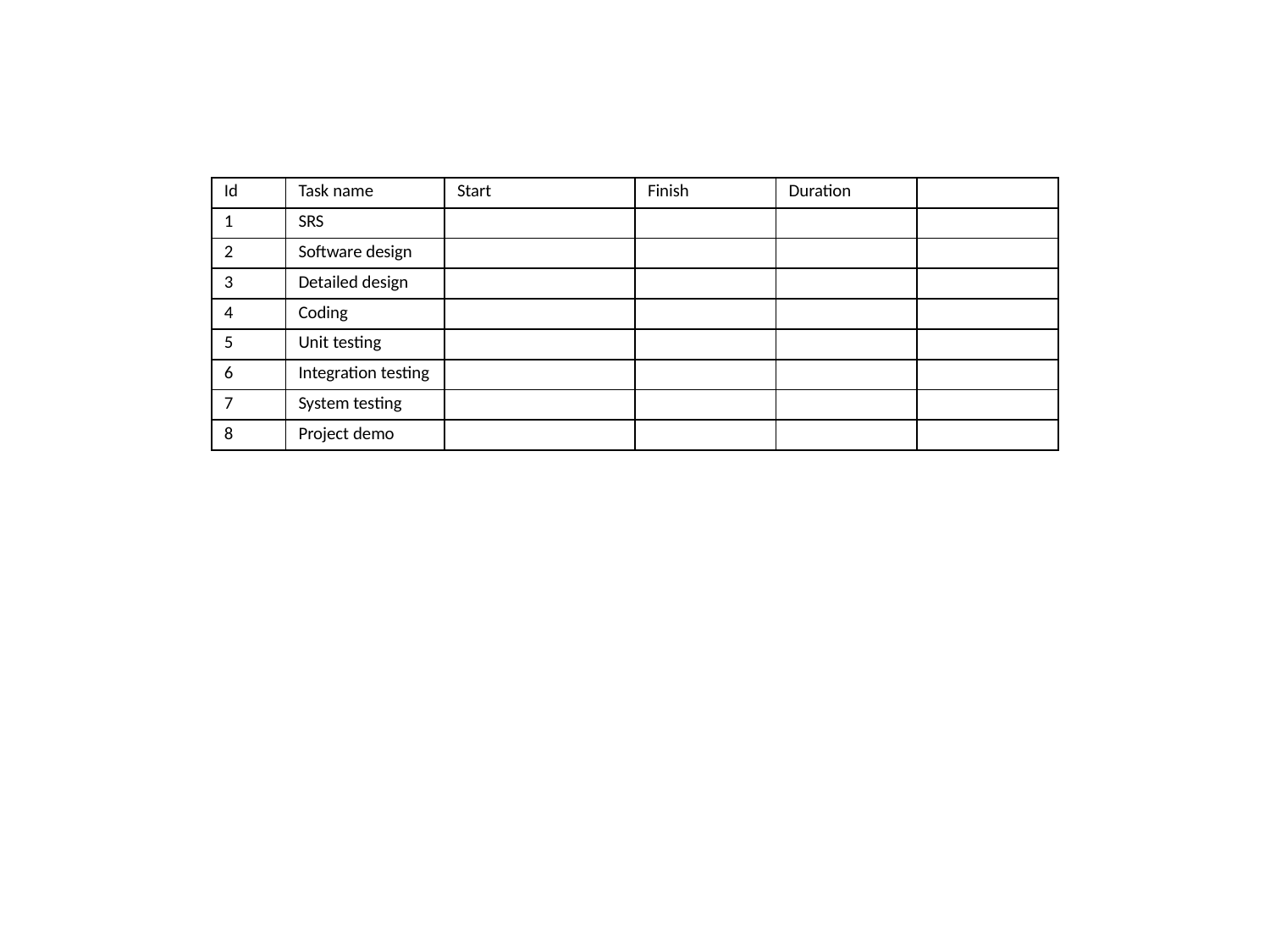

| Id | Task name | Start | Finish | Duration |  |
| --- | --- | --- | --- | --- | --- |
| 1 | SRS |  |  |  |  |
| 2 | Software design |  |  |  |  |
| 3 | Detailed design |  |  |  |  |
| 4 | Coding |  |  |  |  |
| 5 | Unit testing |  |  |  |  |
| 6 | Integration testing |  |  |  |  |
| 7 | System testing |  |  |  |  |
| 8 | Project demo |  |  |  |  |